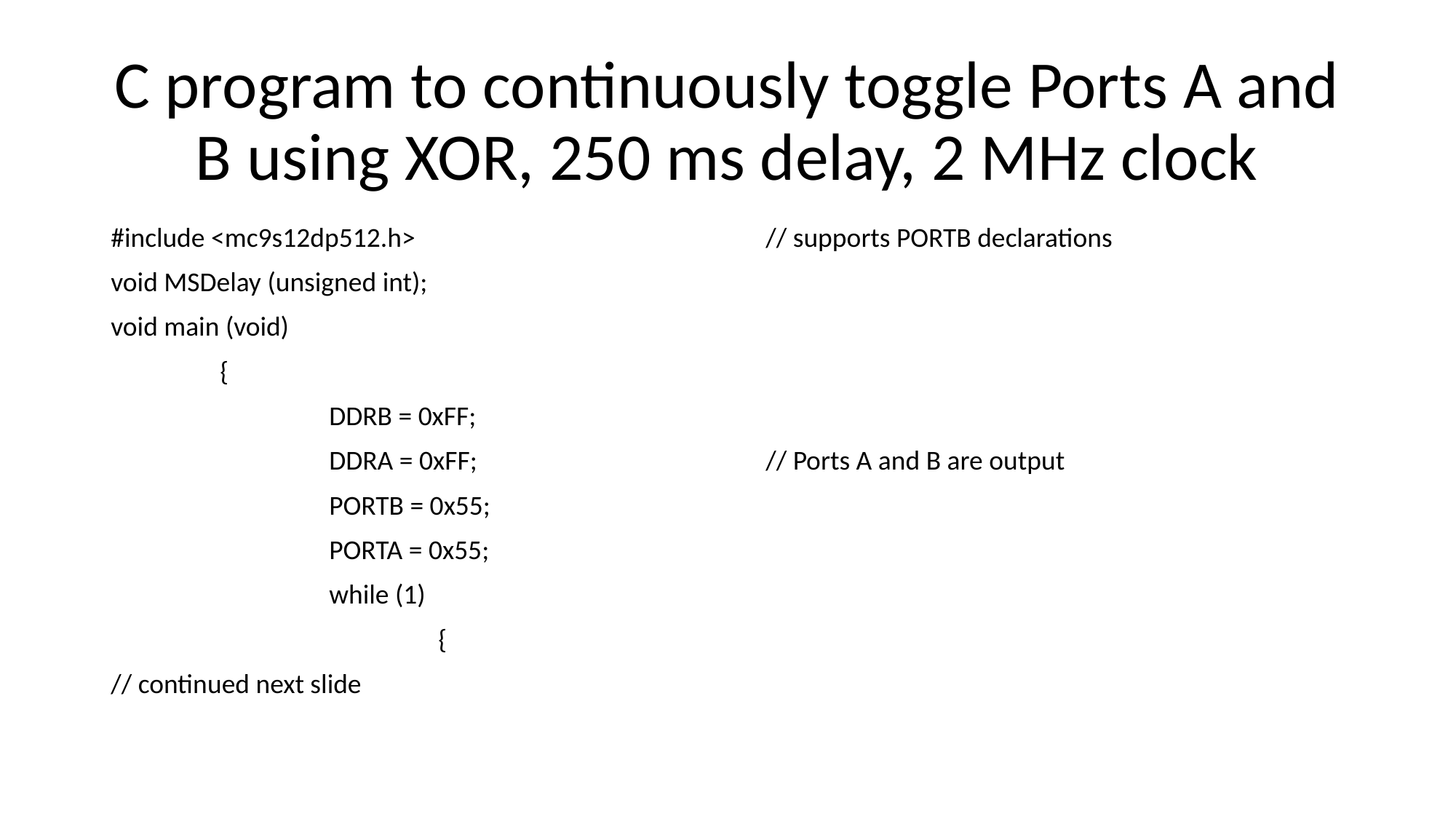

# C program to continuously toggle Ports A and B using XOR, 250 ms delay, 2 MHz clock
#include <mc9s12dp512.h>				// supports PORTB declarations
void MSDelay (unsigned int);
void main (void)
	{
		DDRB = 0xFF;
		DDRA = 0xFF;			// Ports A and B are output
		PORTB = 0x55;
		PORTA = 0x55;
		while (1)
			{
// continued next slide